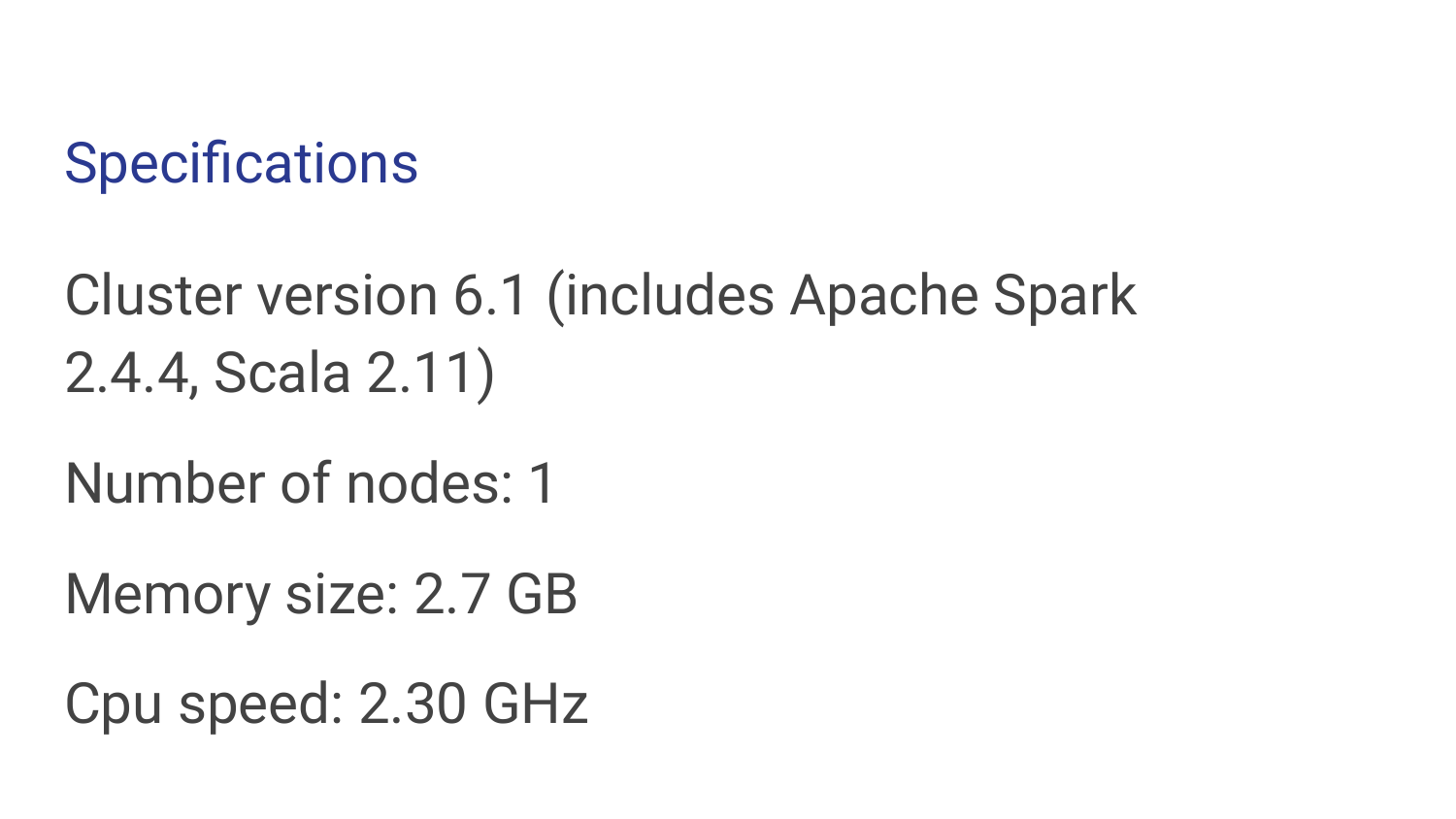

# Specifications
Cluster version 6.1 (includes Apache Spark 2.4.4, Scala 2.11)
Number of nodes: 1
Memory size: 2.7 GB
Cpu speed: 2.30 GHz